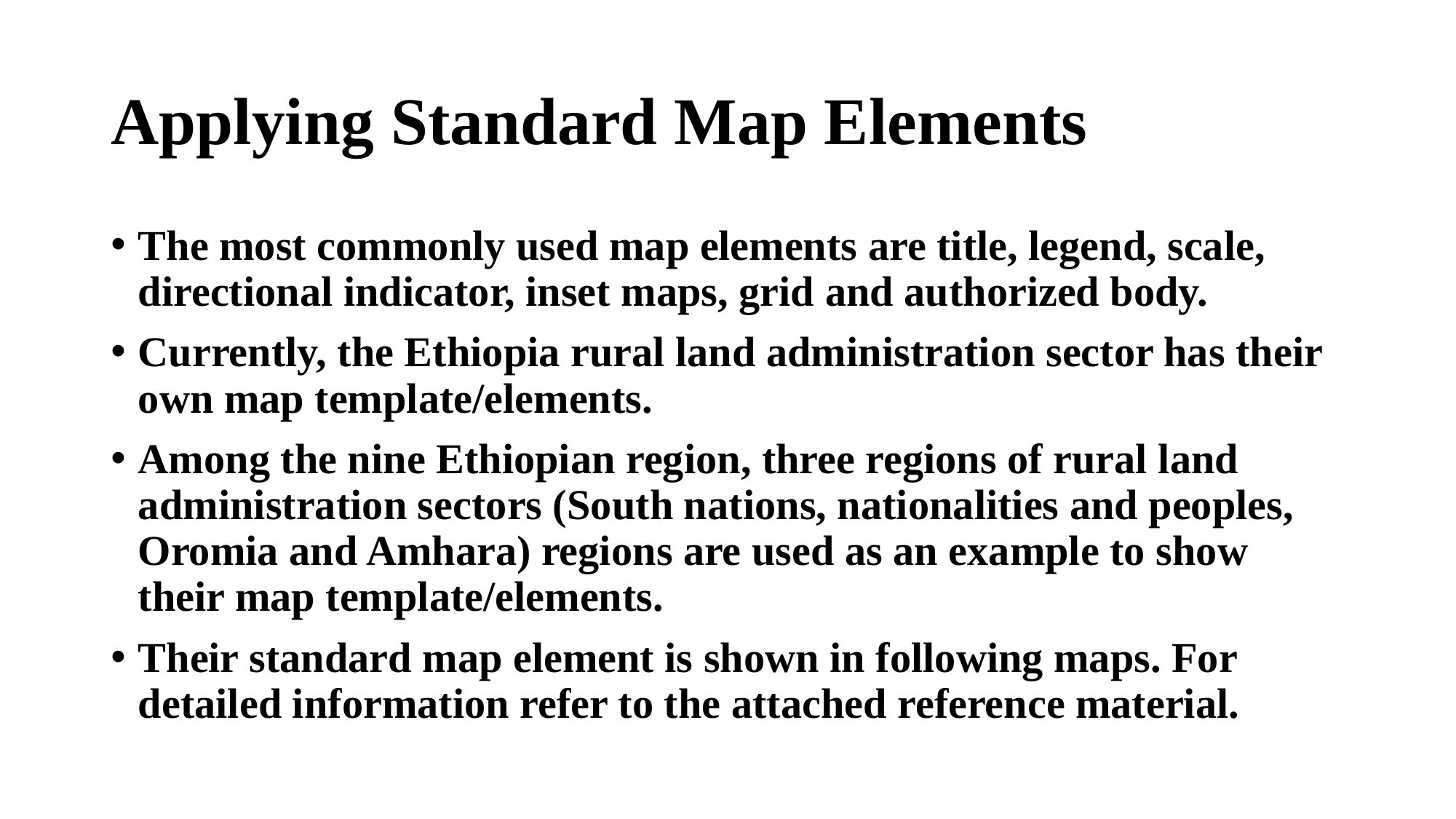

# Applying Standard Map Elements
The most commonly used map elements are title, legend, scale, directional indicator, inset maps, grid and authorized body.
Currently, the Ethiopia rural land administration sector has their own map template/elements.
Among the nine Ethiopian region, three regions of rural land administration sectors (South nations, nationalities and peoples, Oromia and Amhara) regions are used as an example to show their map template/elements.
Their standard map element is shown in following maps. For detailed information refer to the attached reference material.